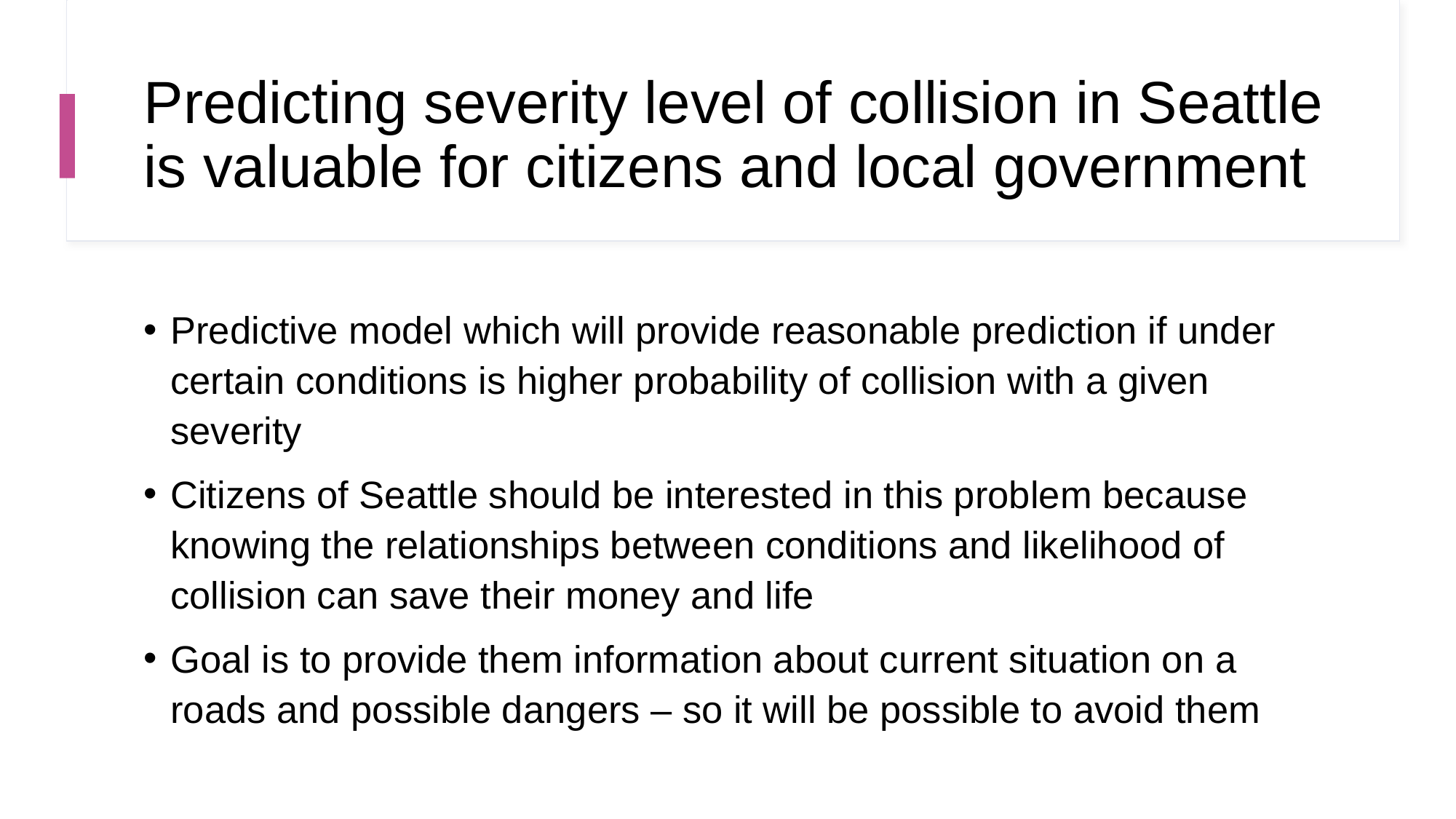

# Predicting severity level of collision in Seattle is valuable for citizens and local government
Predictive model which will provide reasonable prediction if under certain conditions is higher probability of collision with a given severity
Citizens of Seattle should be interested in this problem because knowing the relationships between conditions and likelihood of collision can save their money and life
Goal is to provide them information about current situation on a roads and possible dangers – so it will be possible to avoid them